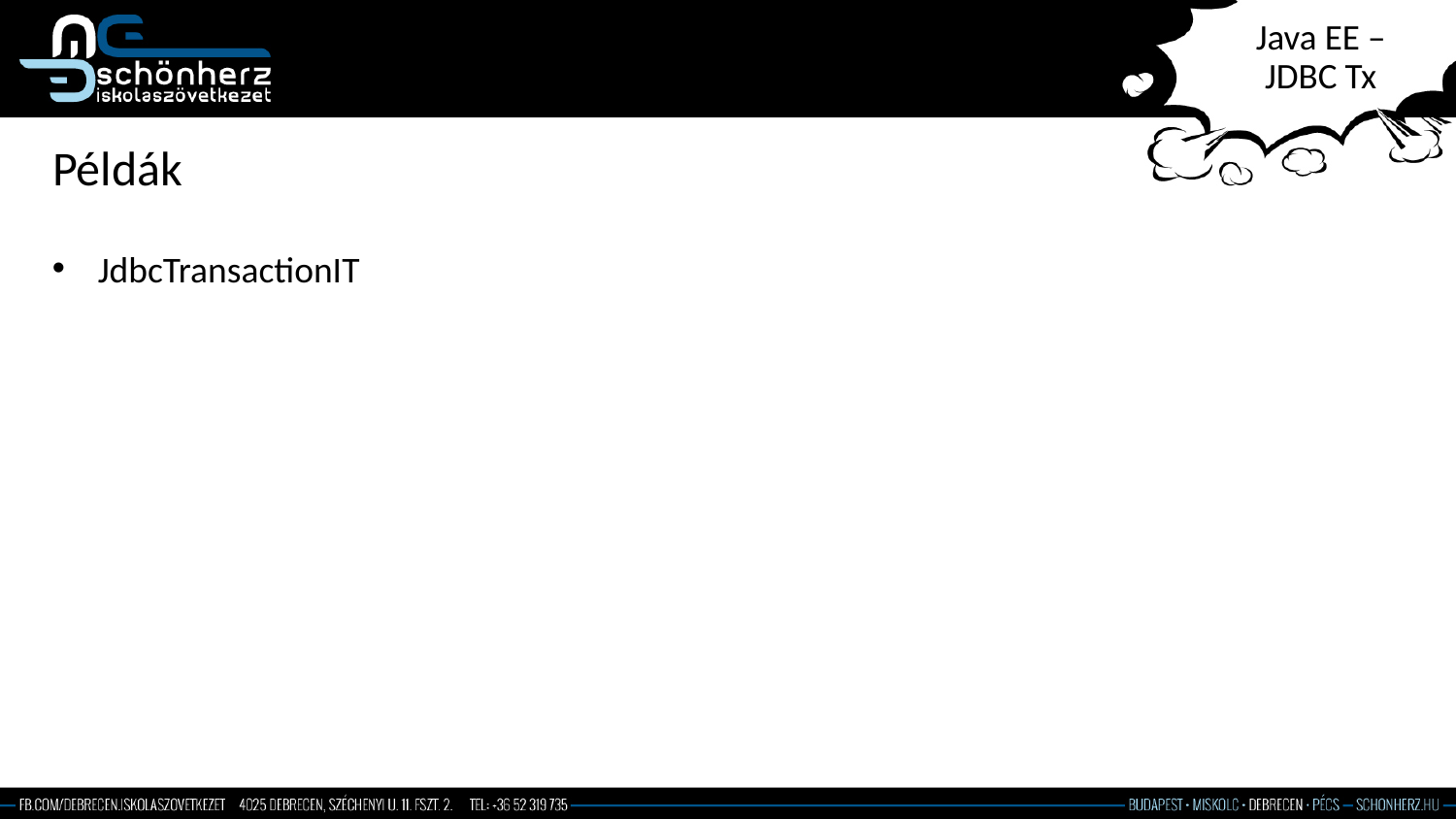

# Java EE – JDBC Tx
Példák
JdbcTransactionIT